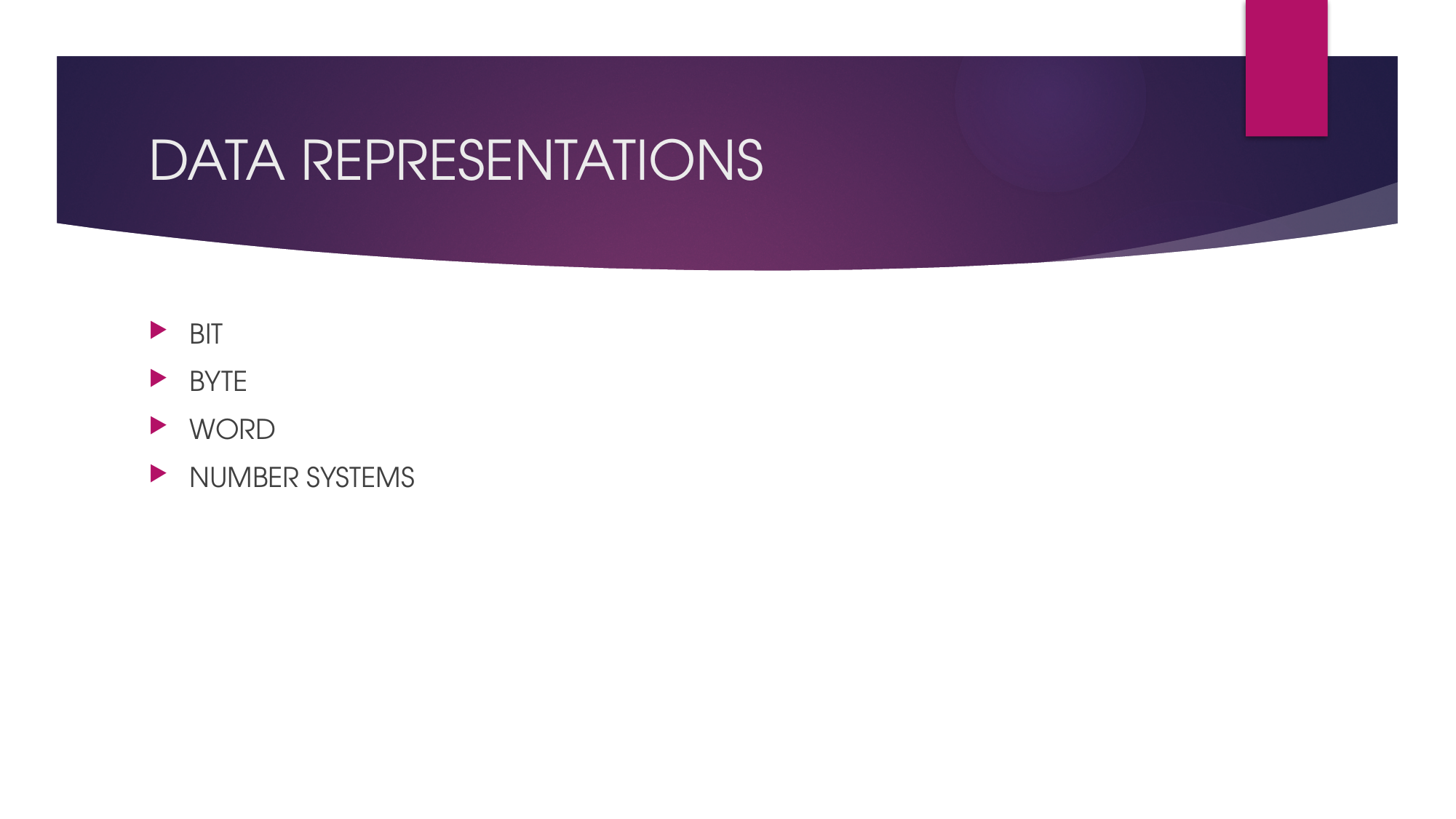

# DATA REPRESENTATIONS
BIT
BYTE
WORD
NUMBER SYSTEMS